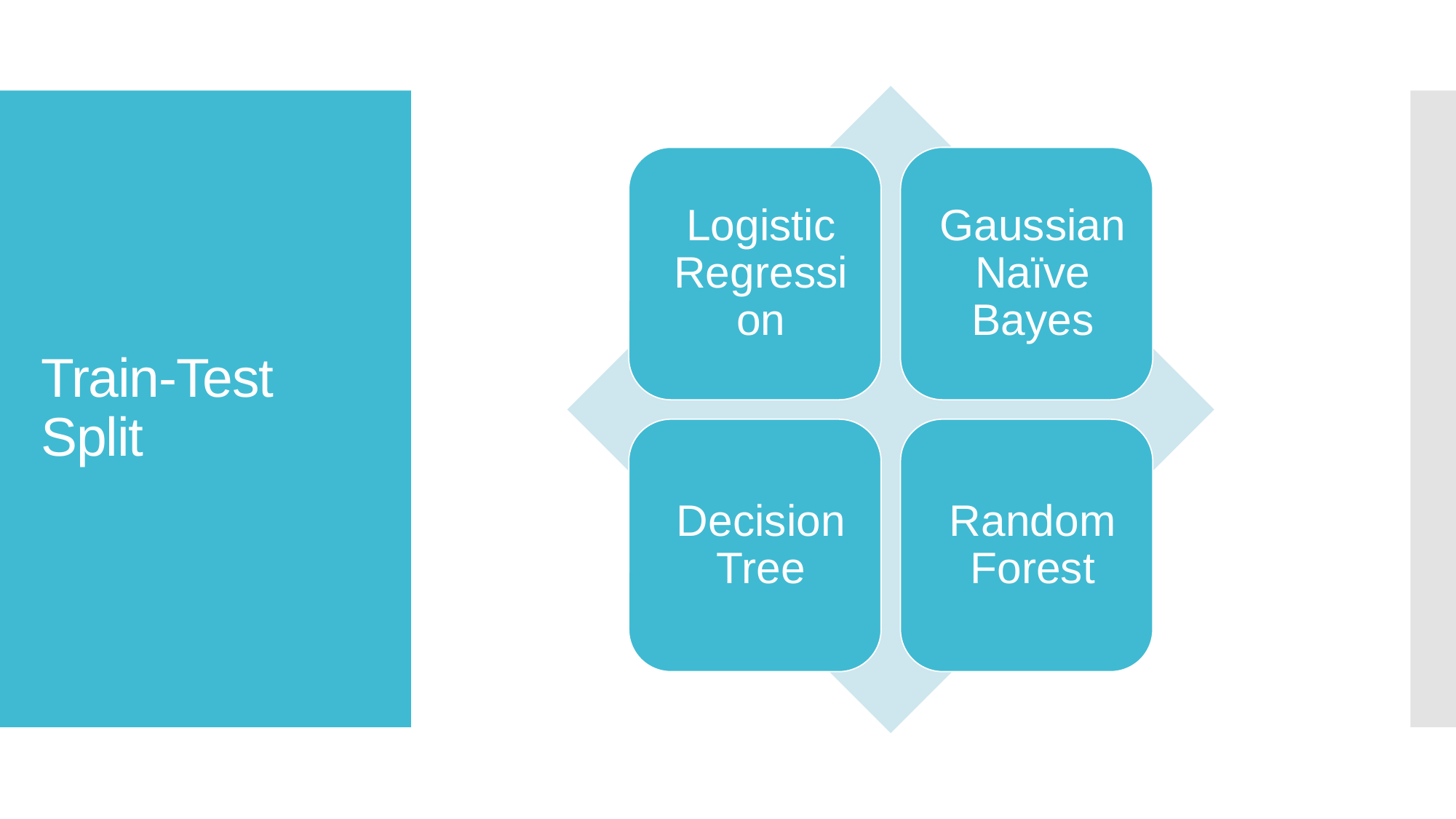

Logistic Regression
Gaussian Naïve Bayes
Decision Tree
Random Forest
# Train-Test Split